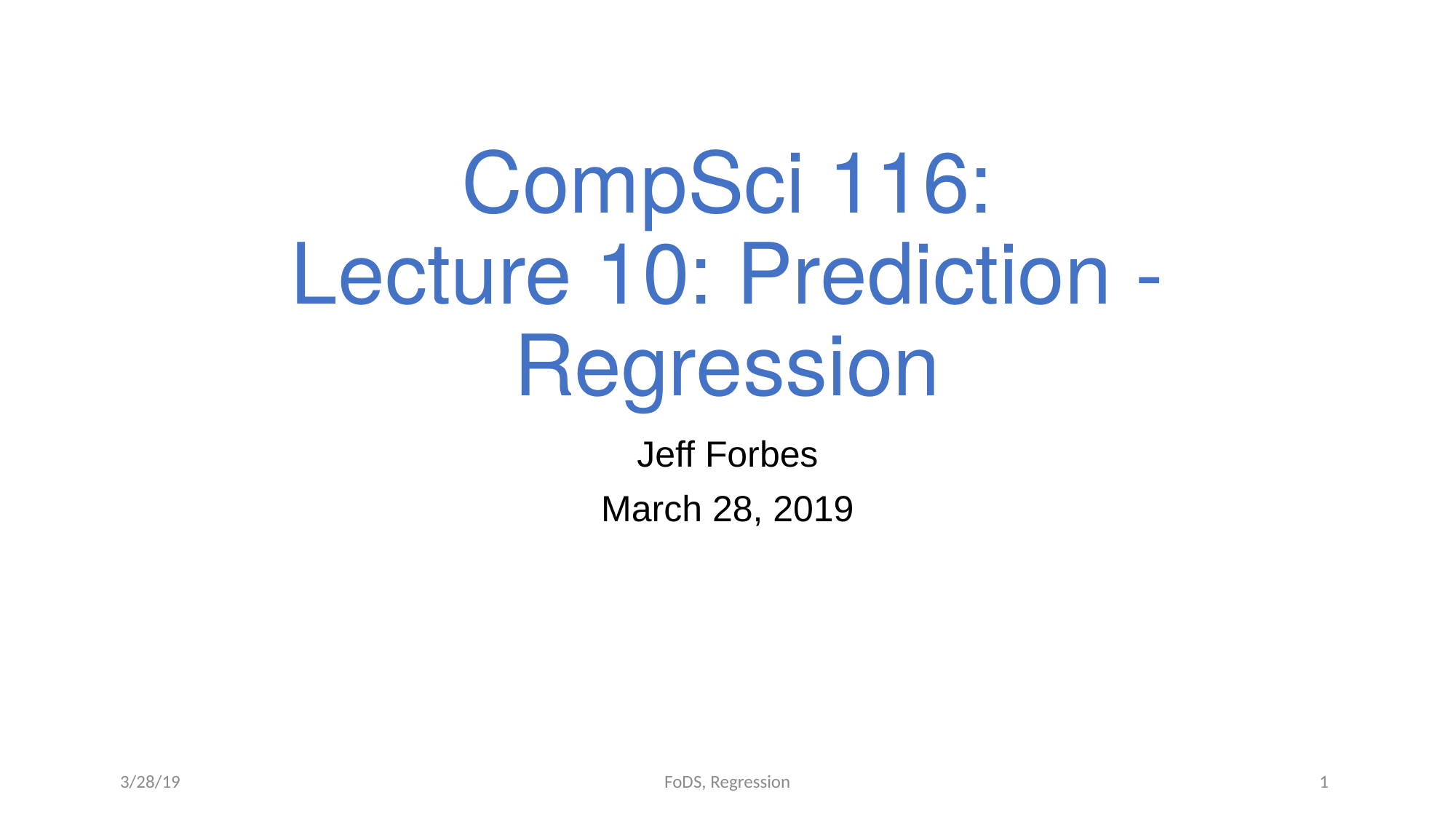

# CompSci 116: Lecture 10: Prediction -Regression
Jeff Forbes
March 28, 2019

3/28/19
1
FoDS, Regression